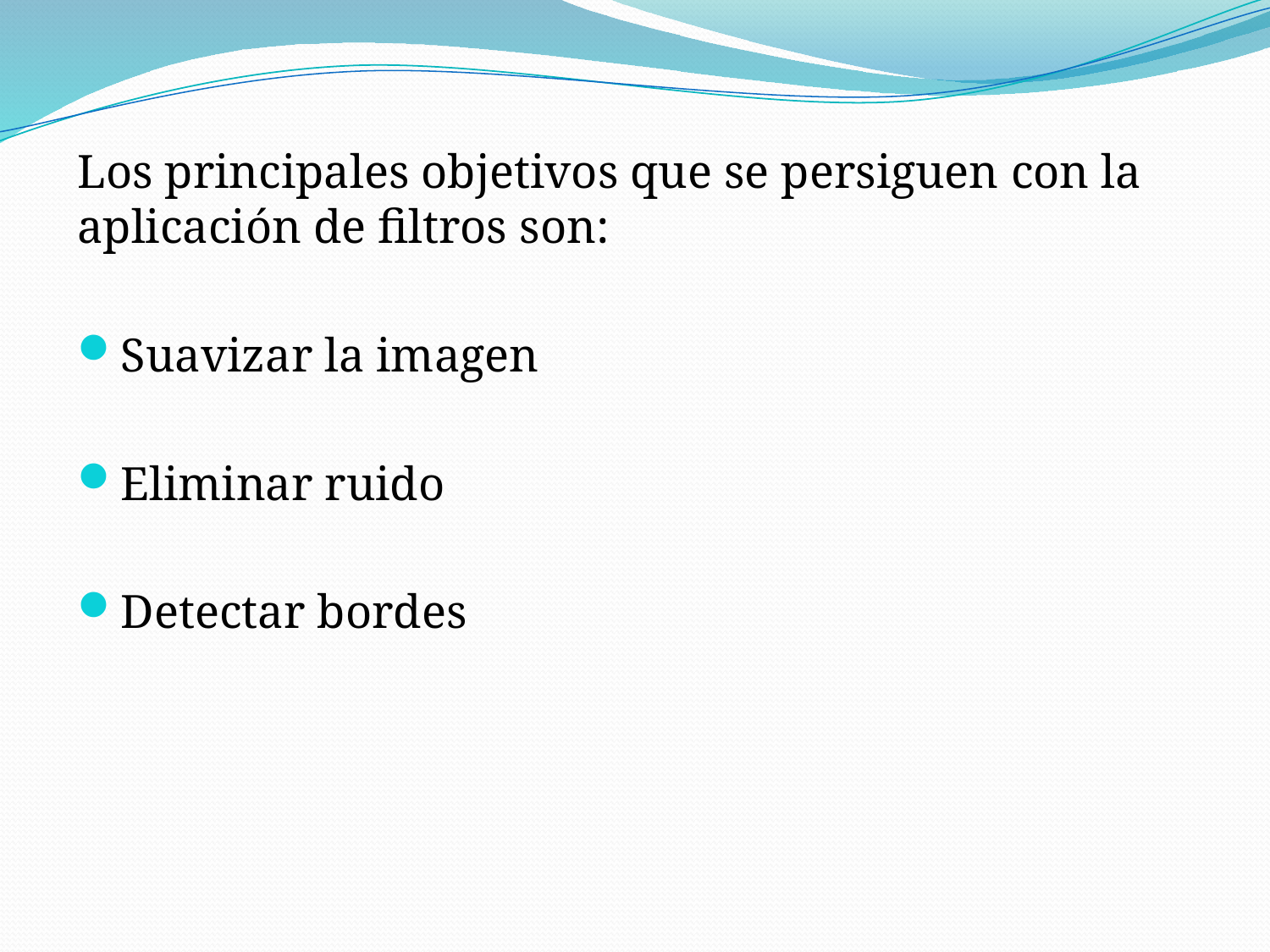

Los principales objetivos que se persiguen con la aplicación de filtros son:

Suavizar la imagen

Eliminar ruido

Detectar bordes